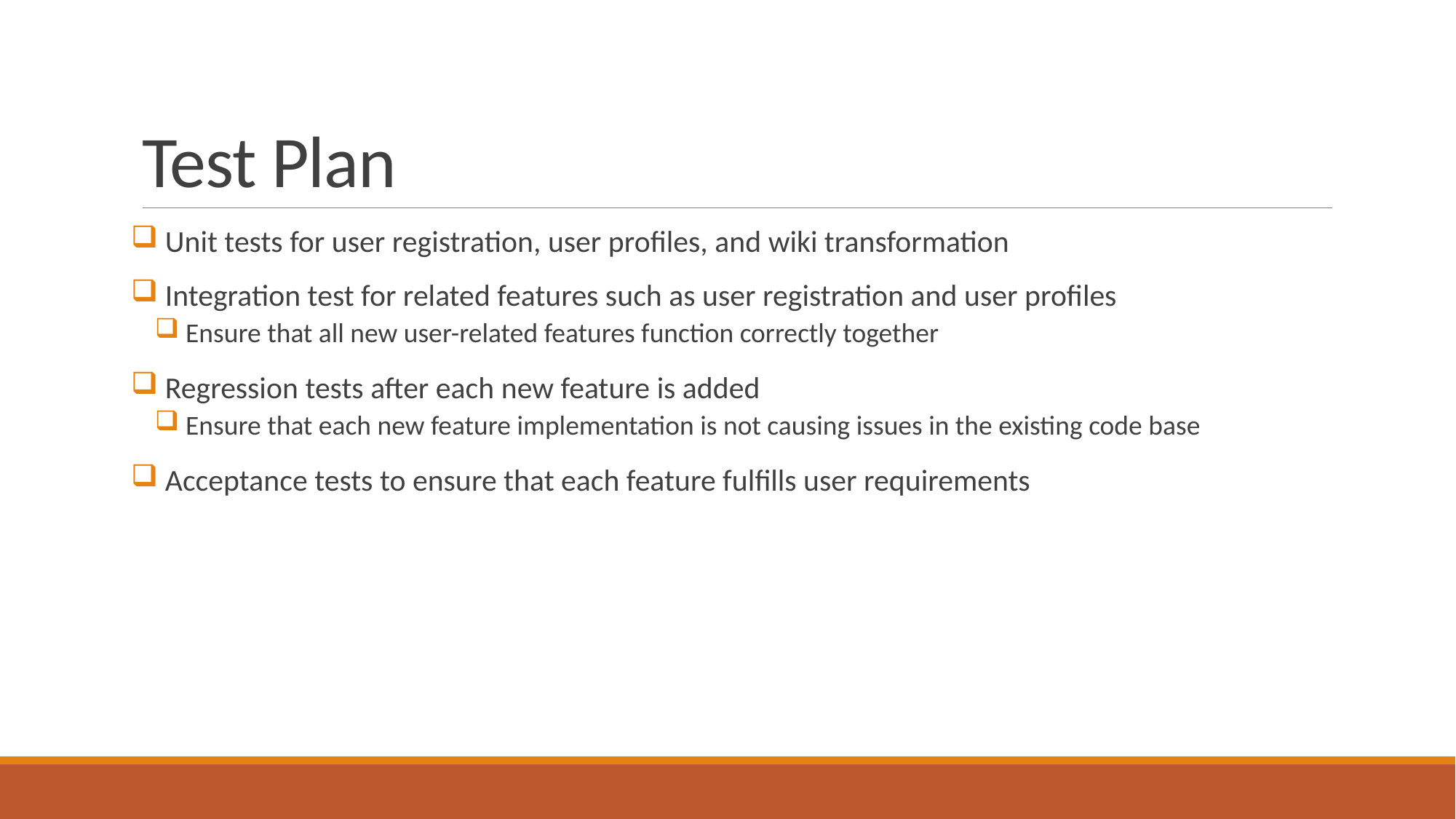

# Test Plan
 Unit tests for user registration, user profiles, and wiki transformation
 Integration test for related features such as user registration and user profiles
 Ensure that all new user-related features function correctly together
 Regression tests after each new feature is added
 Ensure that each new feature implementation is not causing issues in the existing code base
 Acceptance tests to ensure that each feature fulfills user requirements